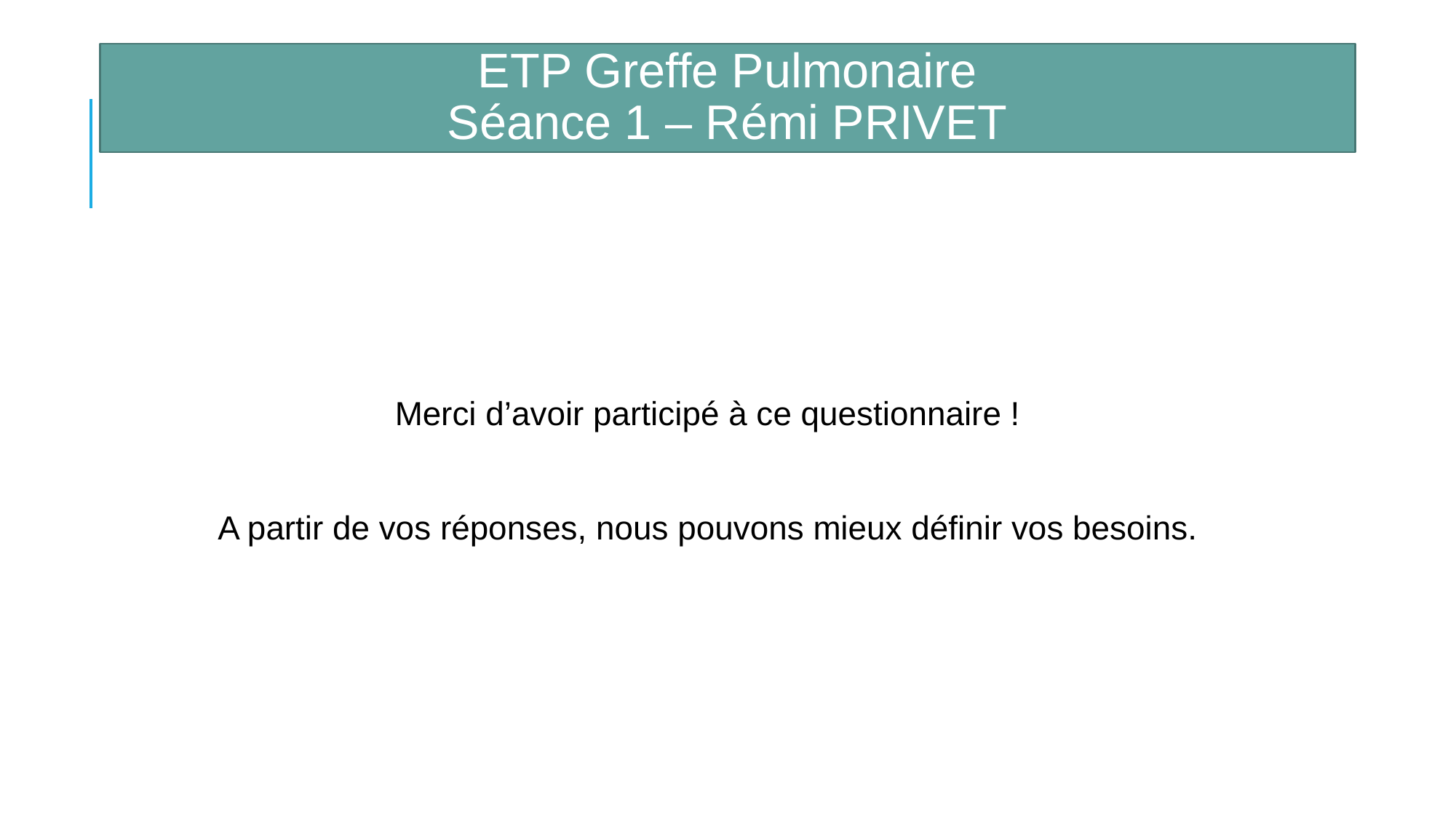

ETP Greffe Pulmonaire
Séance 1 – Rémi PRIVET

Merci d’avoir participé à ce questionnaire !

A partir de vos réponses, nous pouvons mieux définir vos besoins.